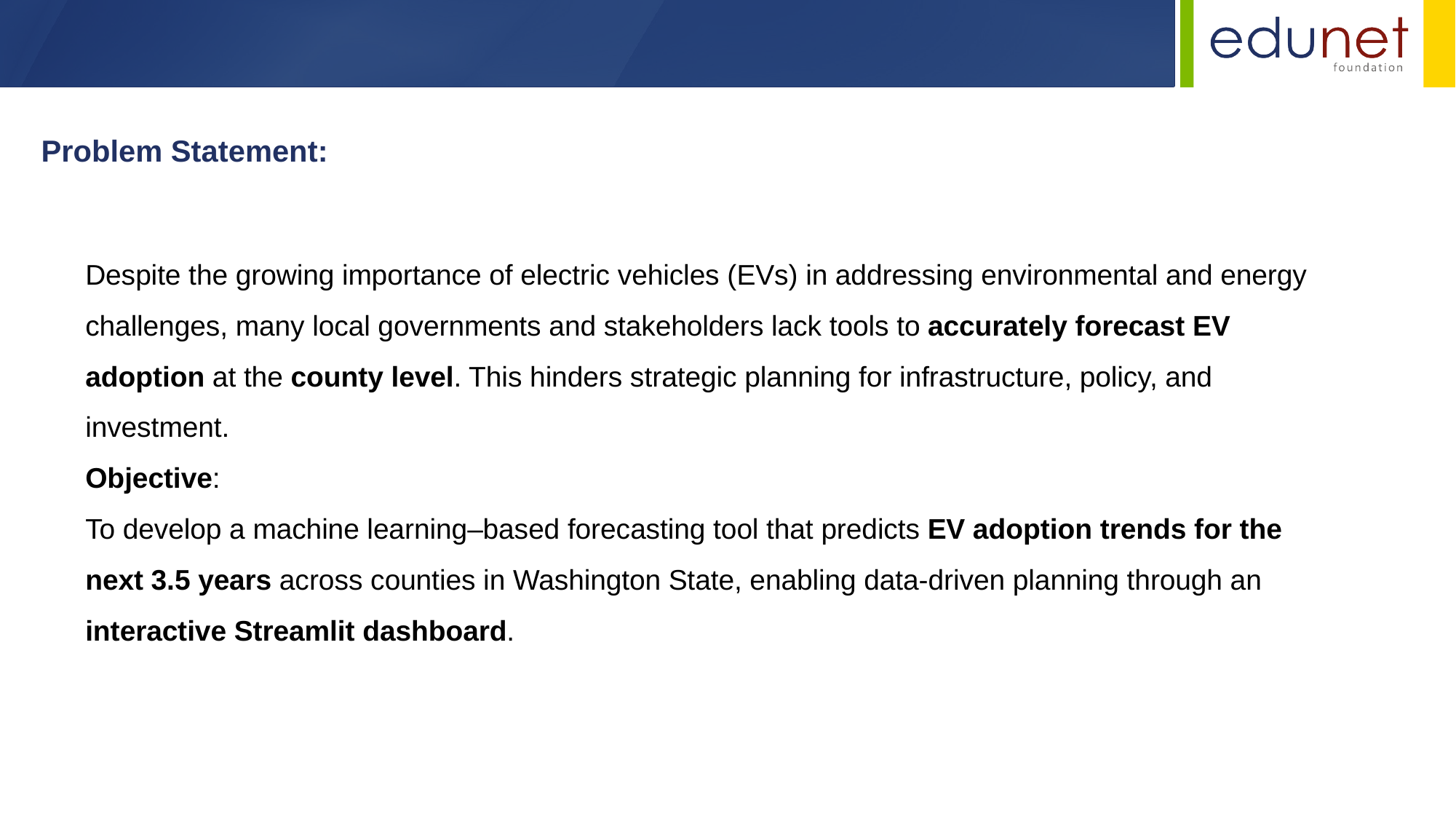

Problem Statement:
Despite the growing importance of electric vehicles (EVs) in addressing environmental and energy challenges, many local governments and stakeholders lack tools to accurately forecast EV adoption at the county level. This hinders strategic planning for infrastructure, policy, and investment.
Objective:
To develop a machine learning–based forecasting tool that predicts EV adoption trends for the next 3.5 years across counties in Washington State, enabling data-driven planning through an interactive Streamlit dashboard.